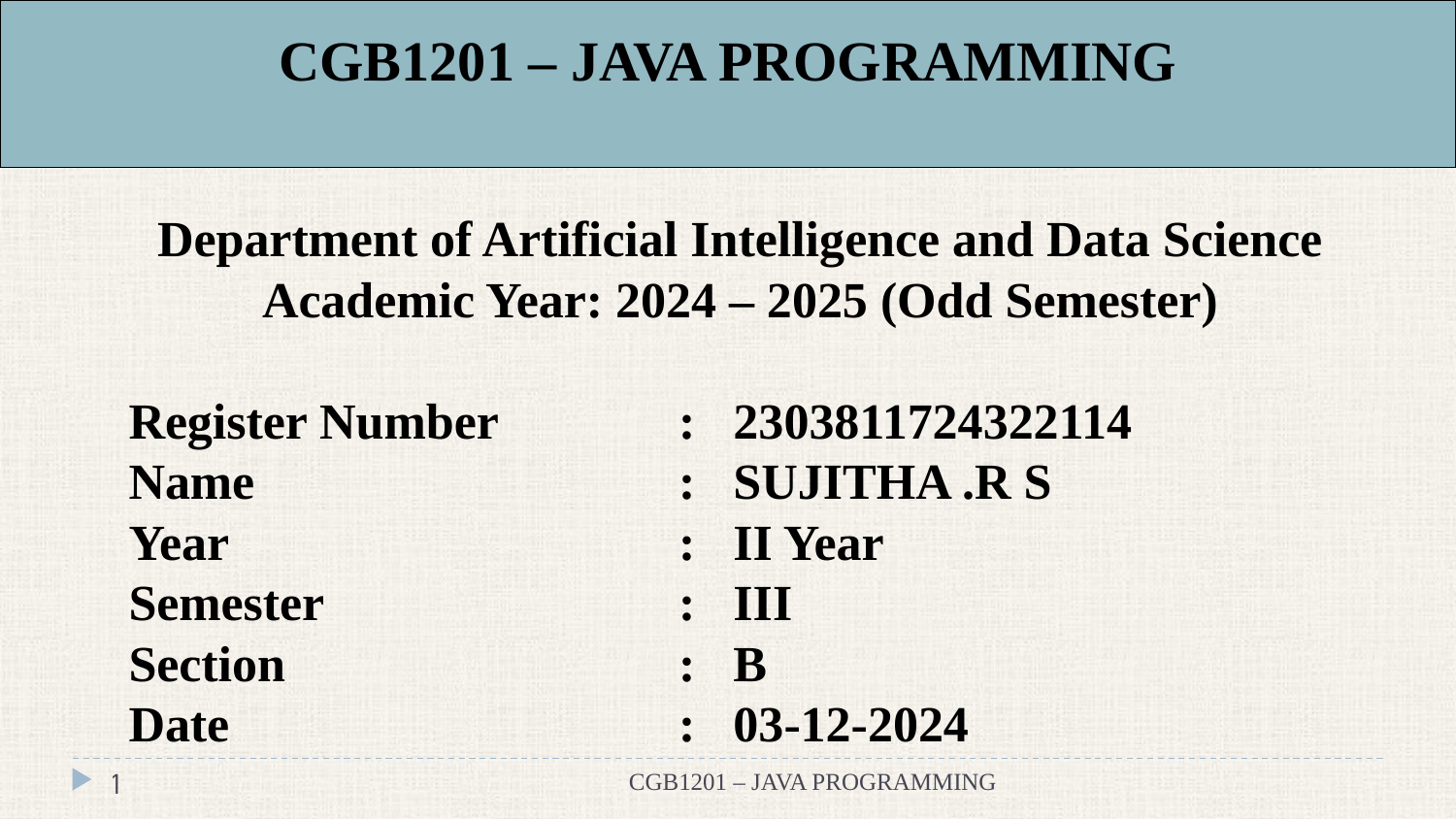

# CGB1201 – JAVA PROGRAMMING

Department of Artificial Intelligence and Data Science
Academic Year: 2024 – 2025 (Odd Semester)

Register Number	         :   2303811724322114
Name			         :   SUJITHA .R S
Year			         :   II Year
Semester		         :   III
Section		         :   B
Date			         :   03-12-2024
1
CGB1201 – JAVA PROGRAMMING